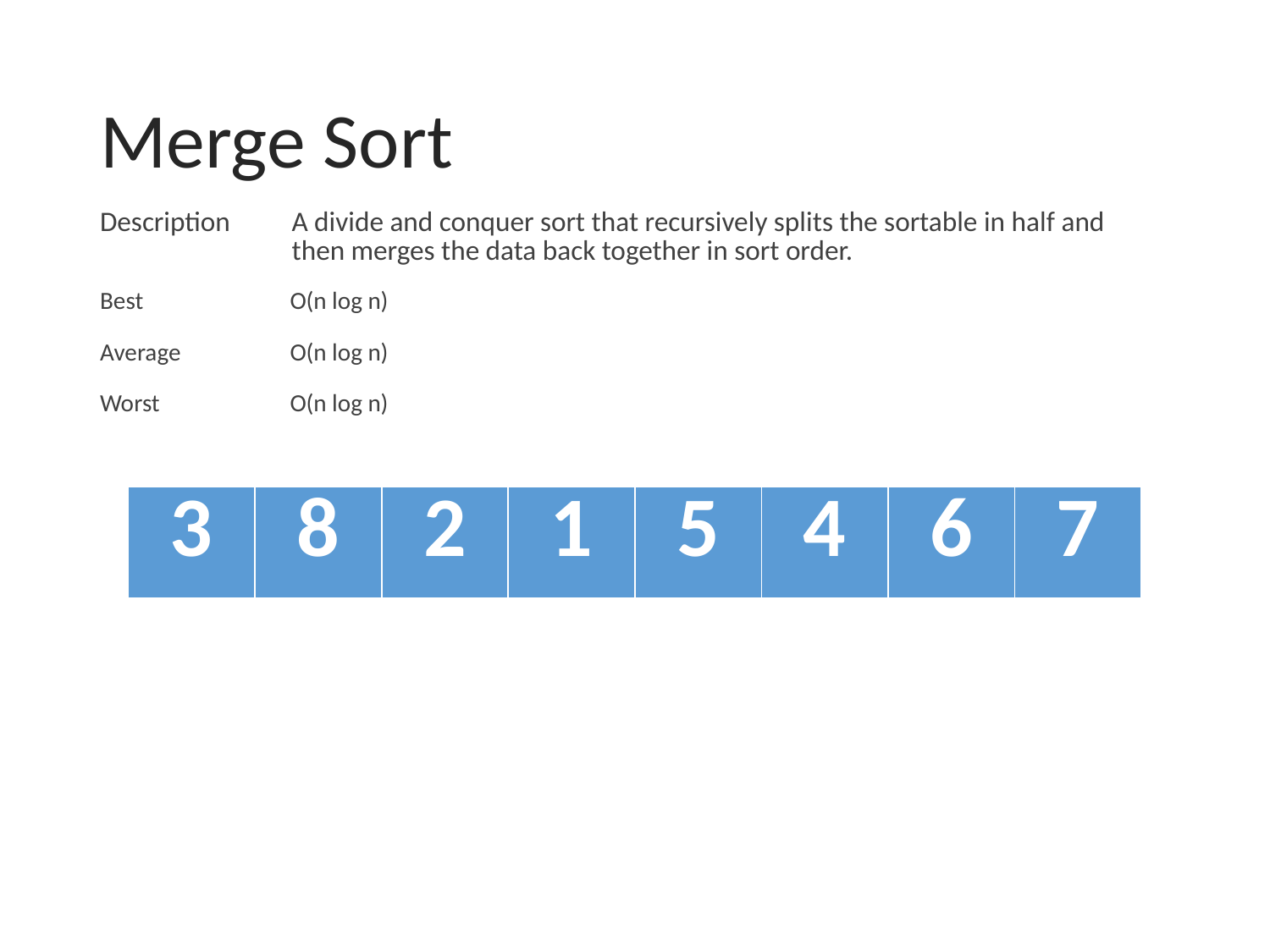

# Merge Sort
| Description | A divide and conquer sort that recursively splits the sortable in half and then merges the data back together in sort order. |
| --- | --- |
| Best | O(n log n) |
| --- | --- |
| Average | O(n log n) |
| Worst | O(n log n) |
| 3 | 8 | 2 | 1 | 5 | 4 | 6 | 7 |
| --- | --- | --- | --- | --- | --- | --- | --- |